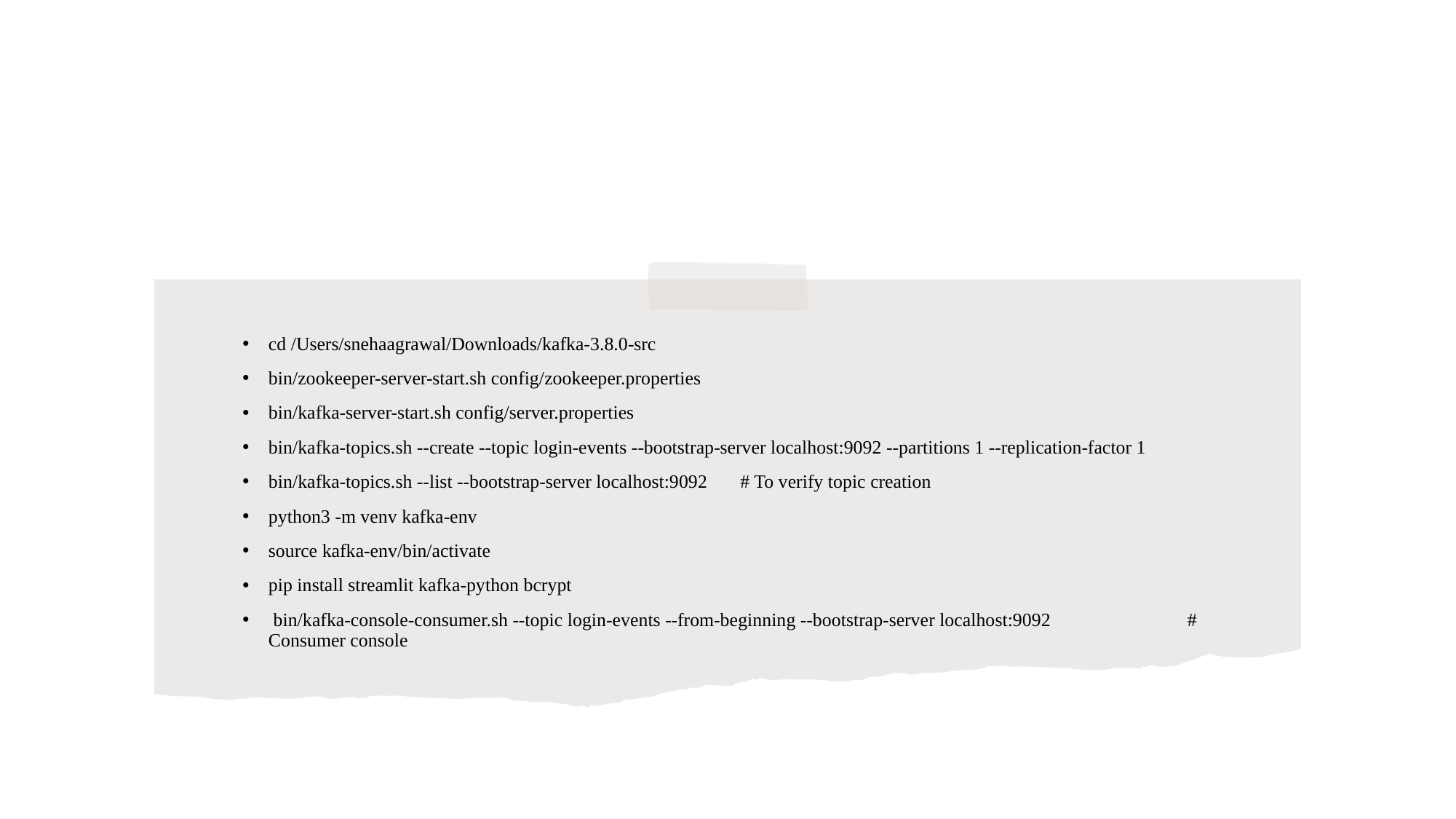

cd /Users/snehaagrawal/Downloads/kafka-3.8.0-src
bin/zookeeper-server-start.sh config/zookeeper.properties
bin/kafka-server-start.sh config/server.properties
bin/kafka-topics.sh --create --topic login-events --bootstrap-server localhost:9092 --partitions 1 --replication-factor 1
bin/kafka-topics.sh --list --bootstrap-server localhost:9092       # To verify topic creation
python3 -m venv kafka-env
source kafka-env/bin/activate
pip install streamlit kafka-python bcrypt
 bin/kafka-console-consumer.sh --topic login-events --from-beginning --bootstrap-server localhost:9092                             # Consumer console